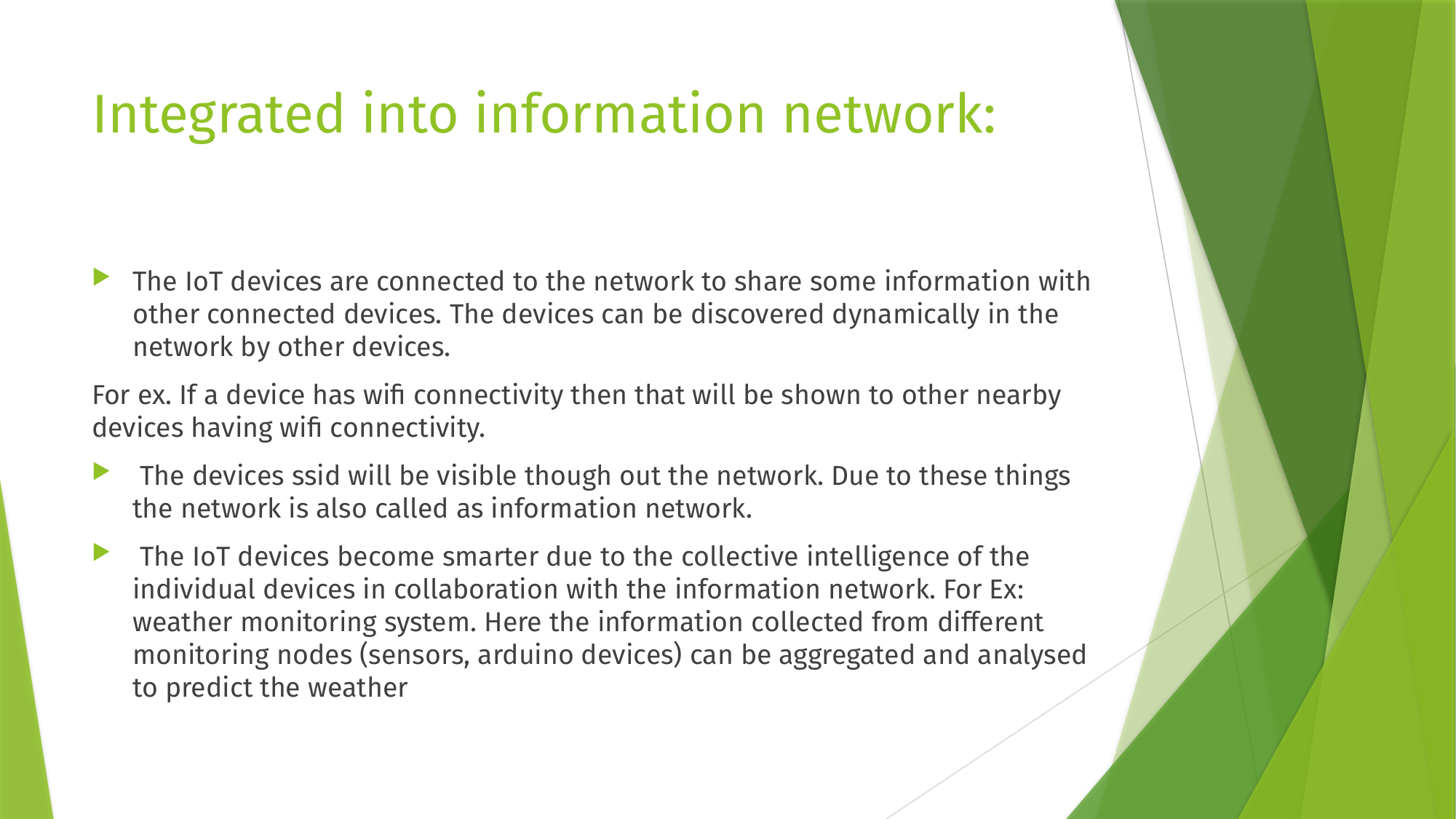

# Integrated into information network:
The IoT devices are connected to the network to share some information with other connected devices. The devices can be discovered dynamically in the network by other devices.
For ex. If a device has wifi connectivity then that will be shown to other nearby devices having wifi connectivity.
 The devices ssid will be visible though out the network. Due to these things the network is also called as information network.
 The IoT devices become smarter due to the collective intelligence of the individual devices in collaboration with the information network. For Ex: weather monitoring system. Here the information collected from different monitoring nodes (sensors, arduino devices) can be aggregated and analysed to predict the weather